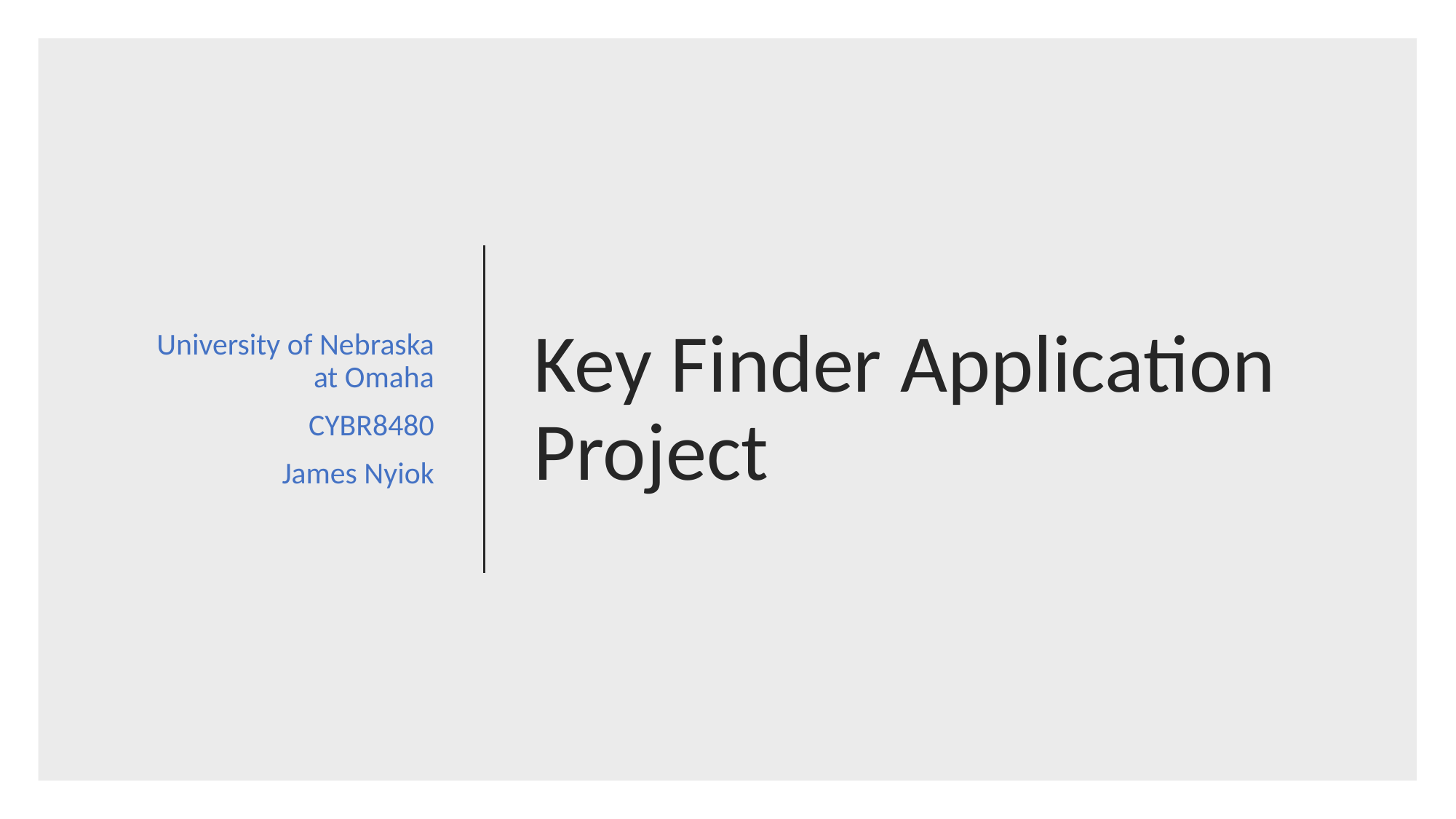

University of Nebraska at Omaha
CYBR8480
James Nyiok
# Key Finder Application Project